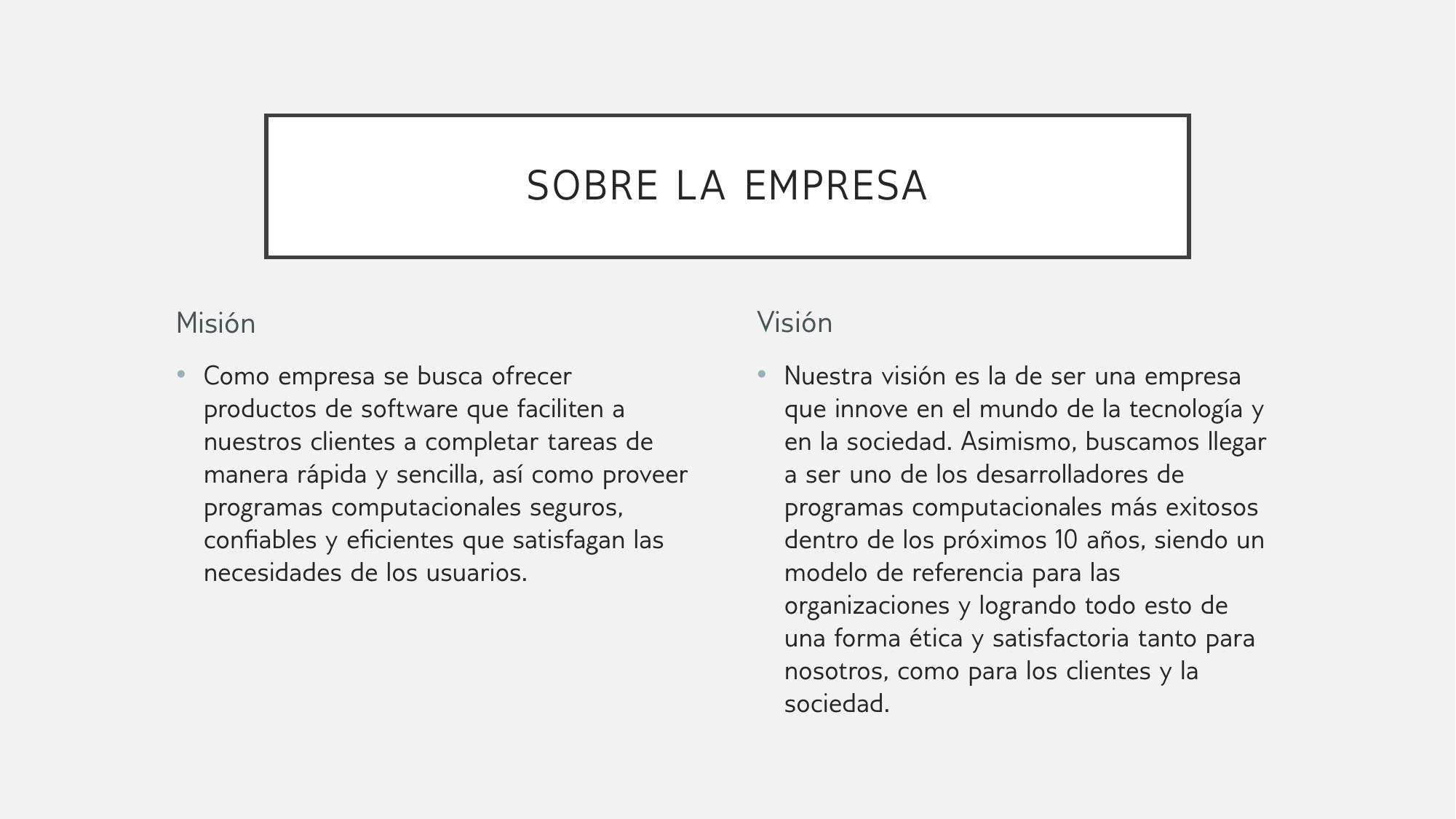

# Sobre la empresa
Misión
Visión
Como empresa se busca ofrecer productos de software que faciliten a nuestros clientes a completar tareas de manera rápida y sencilla, así como proveer programas computacionales seguros, confiables y eficientes que satisfagan las necesidades de los usuarios.

Nuestra visión es la de ser una empresa que innove en el mundo de la tecnología y en la sociedad. Asimismo, buscamos llegar a ser uno de los desarrolladores de programas computacionales más exitosos dentro de los próximos 10 años, siendo un modelo de referencia para las organizaciones y logrando todo esto de una forma ética y satisfactoria tanto para nosotros, como para los clientes y la sociedad.